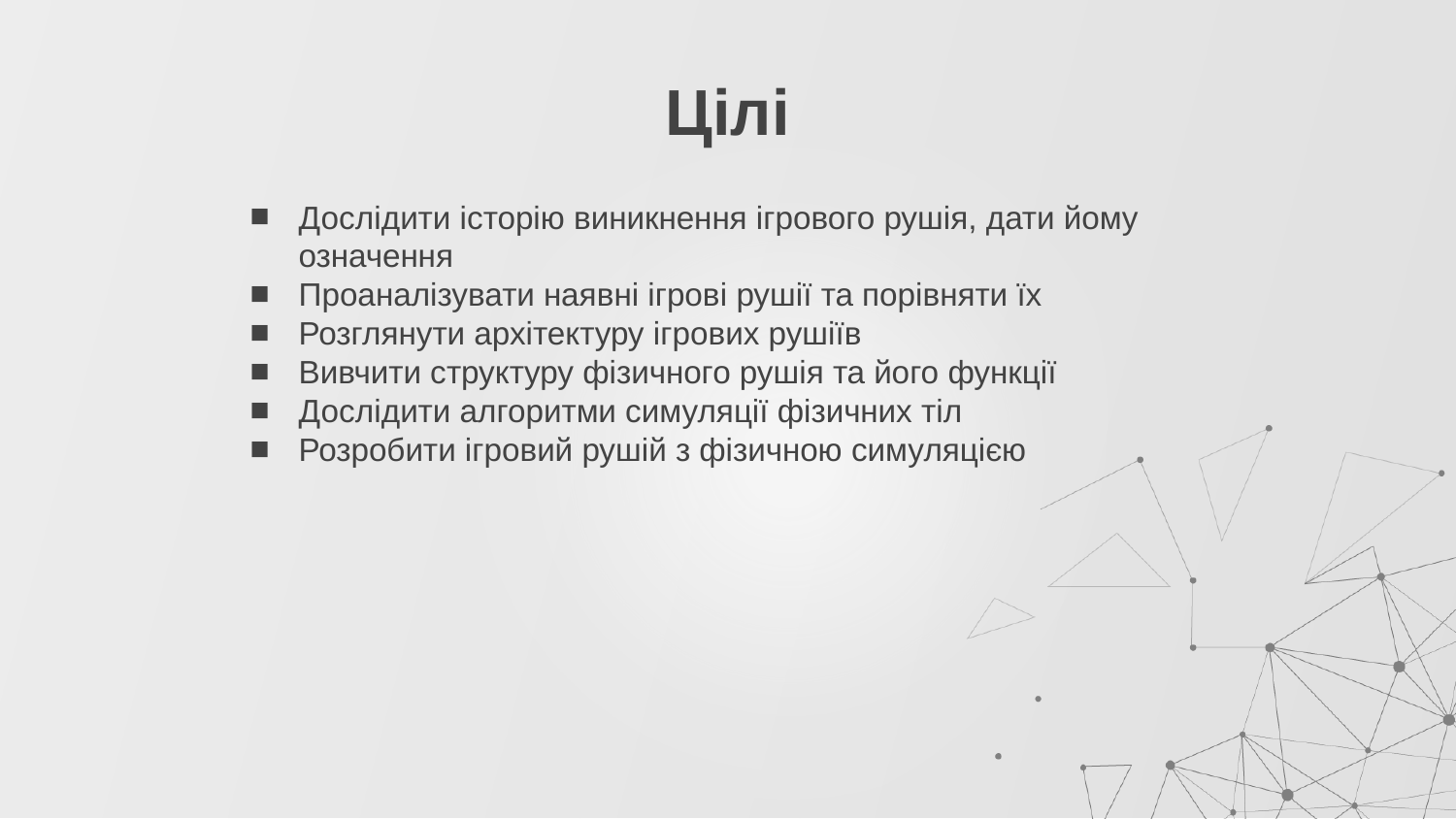

# Цілі
Дослідити історію виникнення ігрового рушія, дати йому означення
Проаналізувати наявні ігрові рушії та порівняти їх
Розглянути архітектуру ігрових рушіїв
Вивчити структуру фізичного рушія та його функції
Дослідити алгоритми симуляції фізичних тіл
Розробити ігровий рушій з фізичною симуляцією